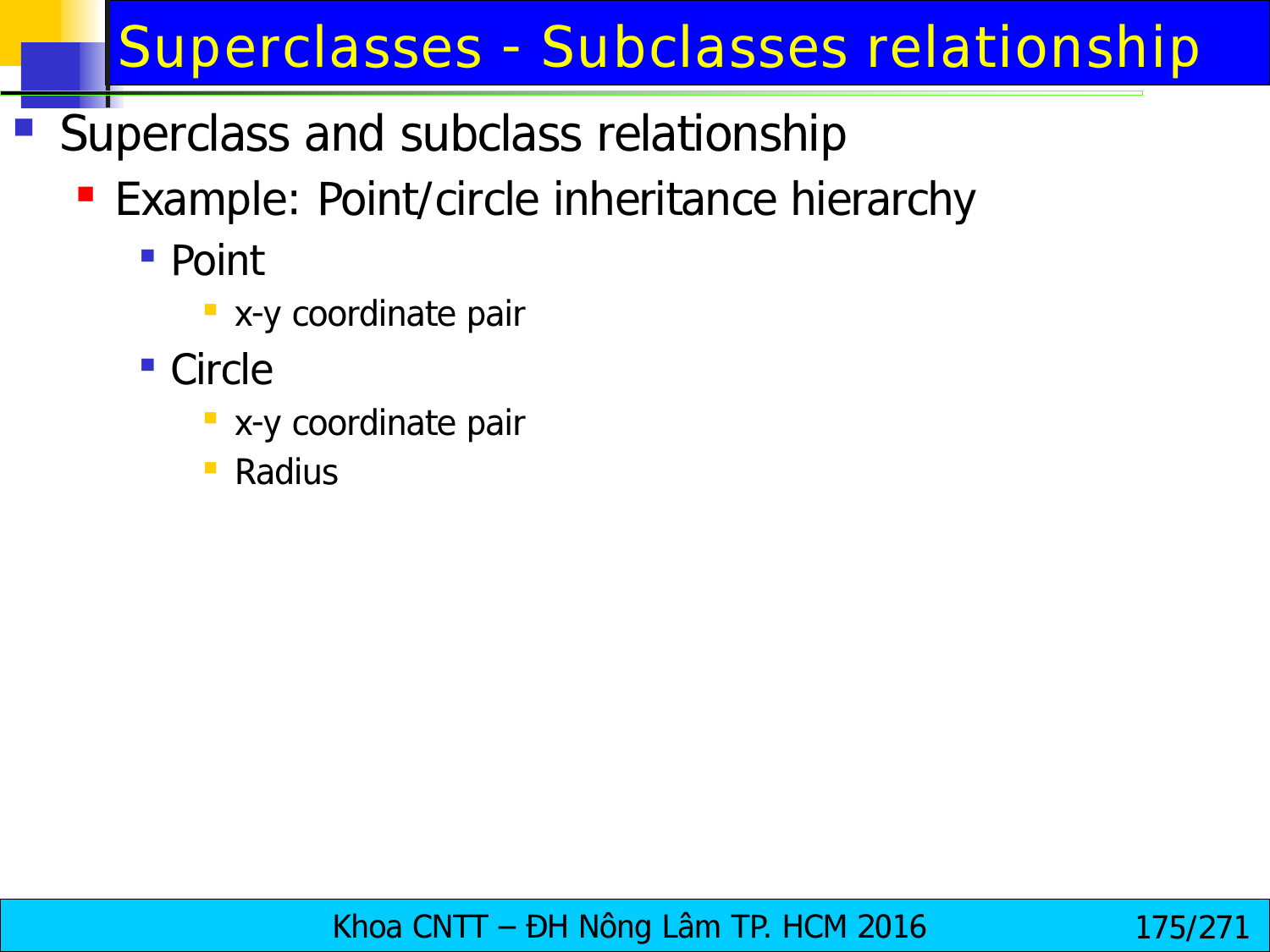

# Superclasses - Subclasses relationship
Superclass and subclass relationship
Example: Point/circle inheritance hierarchy
Point
x-y coordinate pair
Circle
x-y coordinate pair
Radius